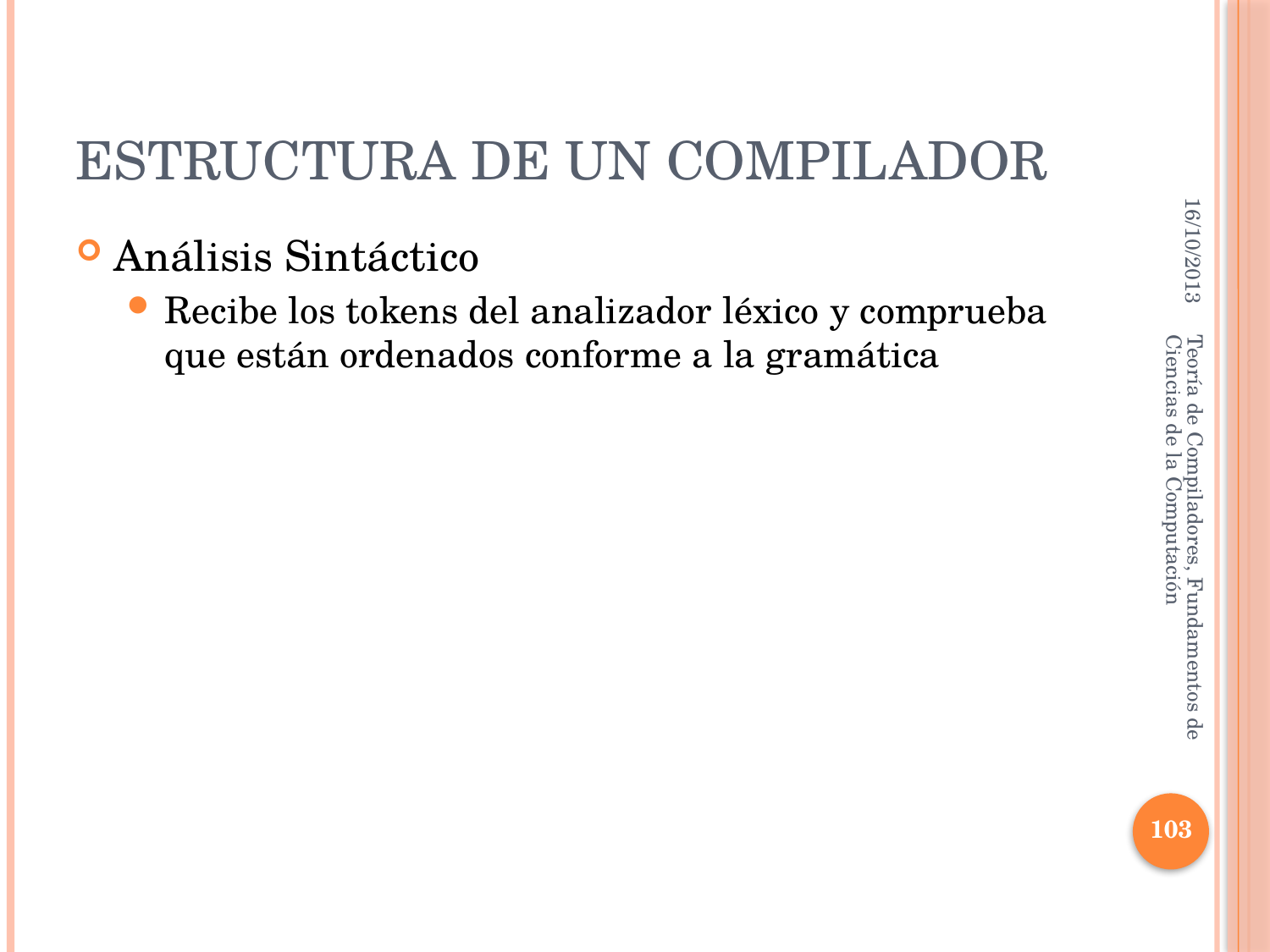

# Estructura de un compilador
16/10/2013
Análisis Sintáctico
Recibe los tokens del analizador léxico y comprueba que están ordenados conforme a la gramática

Teoría de Compiladores, Fundamentos de Ciencias de la Computación
103